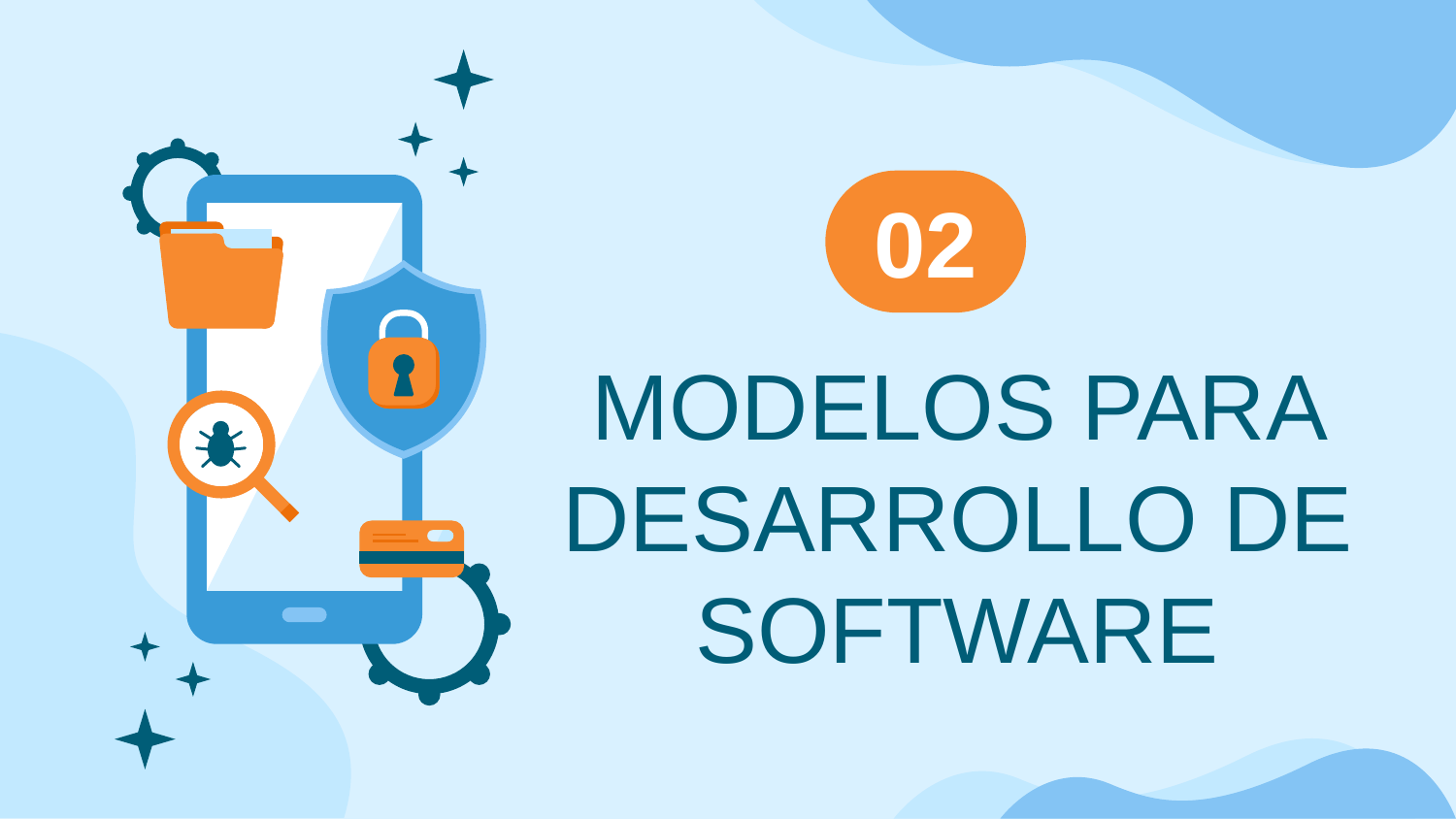

02
# MODELOS PARA DESARROLLO DE SOFTWARE